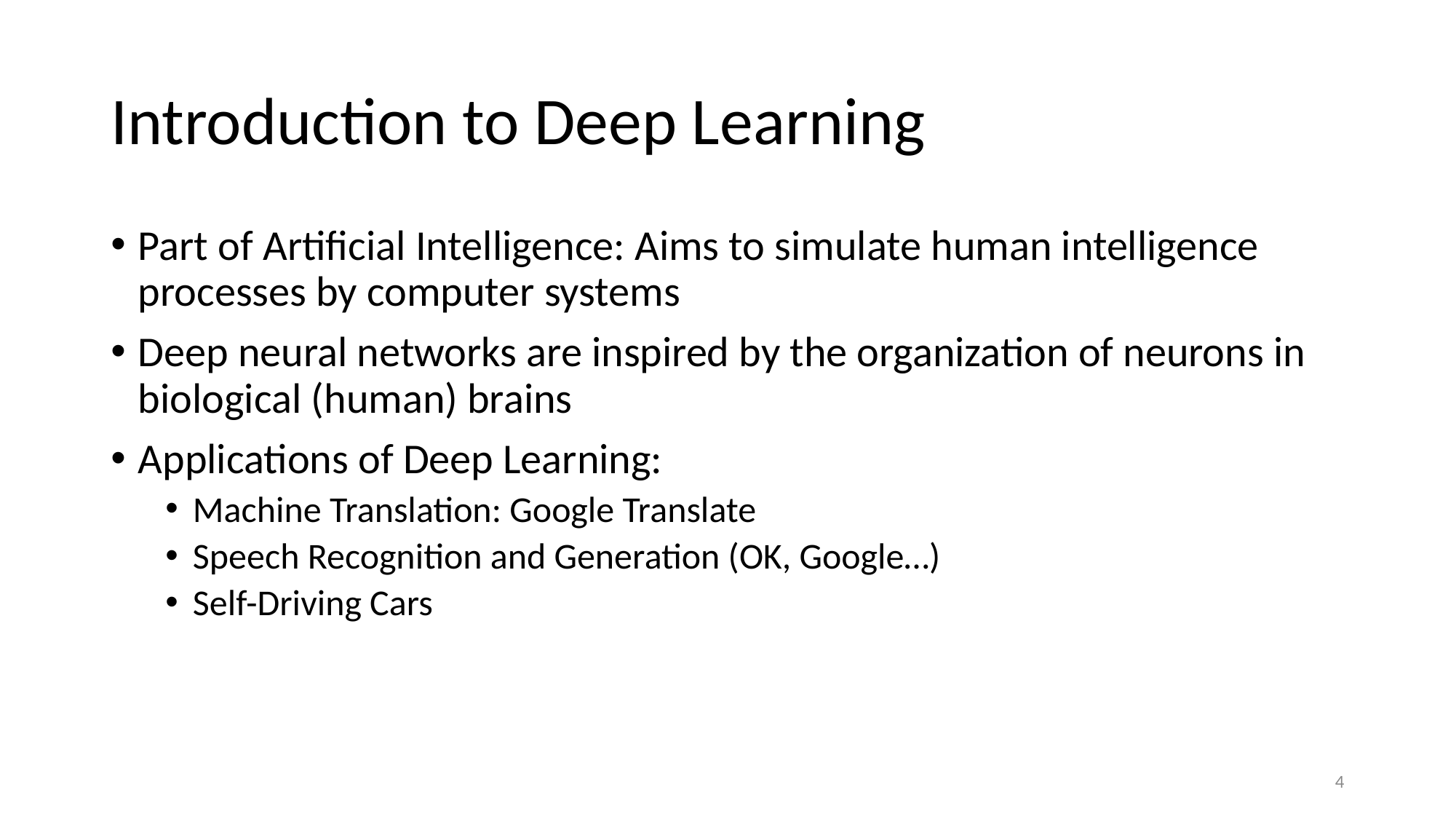

# Introduction to Deep Learning
Part of Artificial Intelligence: Aims to simulate human intelligence processes by computer systems
Deep neural networks are inspired by the organization of neurons in biological (human) brains
Applications of Deep Learning:
Machine Translation: Google Translate
Speech Recognition and Generation (OK, Google…)
Self-Driving Cars

4